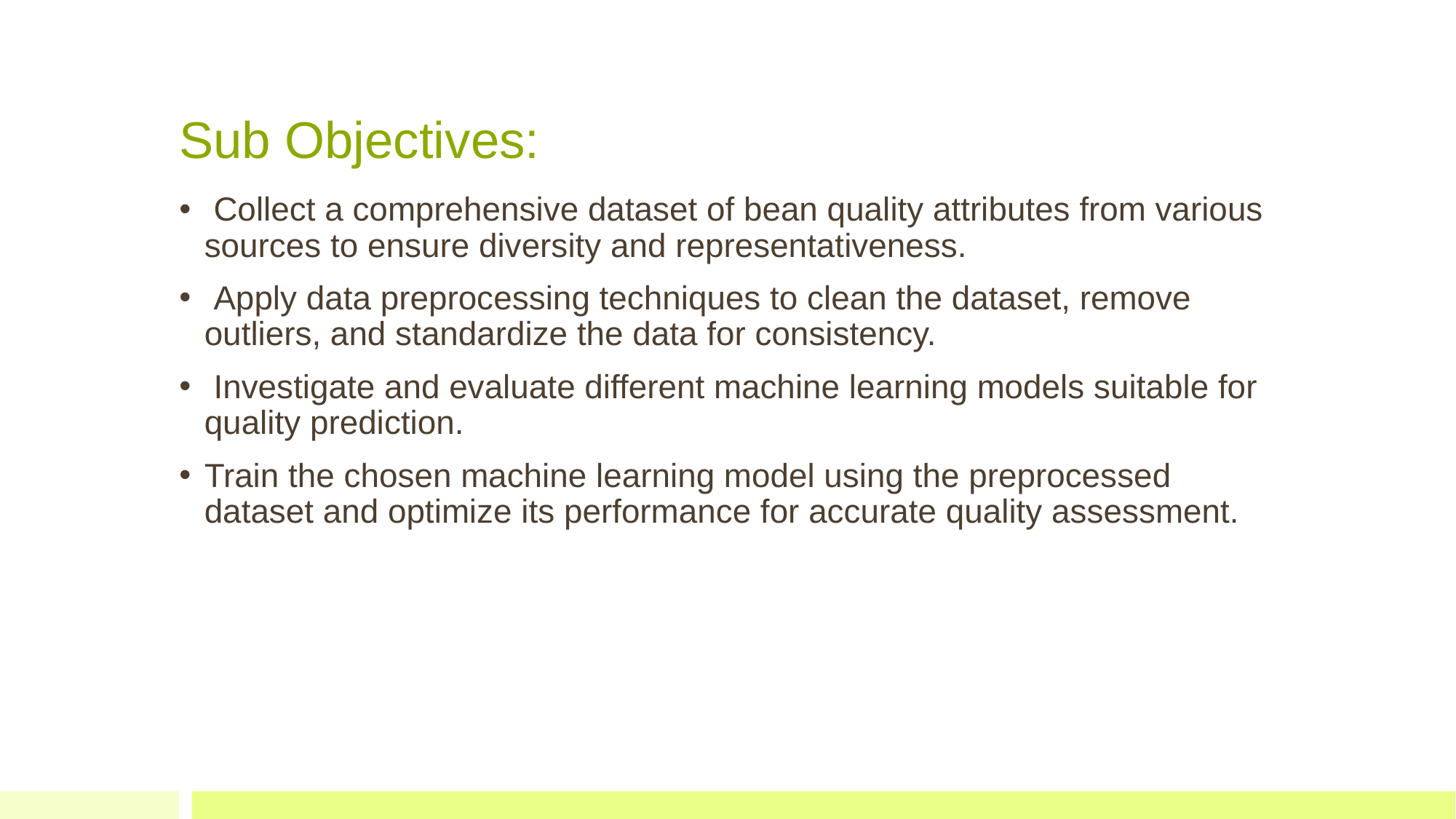

# Sub Objectives:
 Collect a comprehensive dataset of bean quality attributes from various sources to ensure diversity and representativeness.
 Apply data preprocessing techniques to clean the dataset, remove outliers, and standardize the data for consistency.
 Investigate and evaluate different machine learning models suitable for quality prediction.
Train the chosen machine learning model using the preprocessed dataset and optimize its performance for accurate quality assessment.